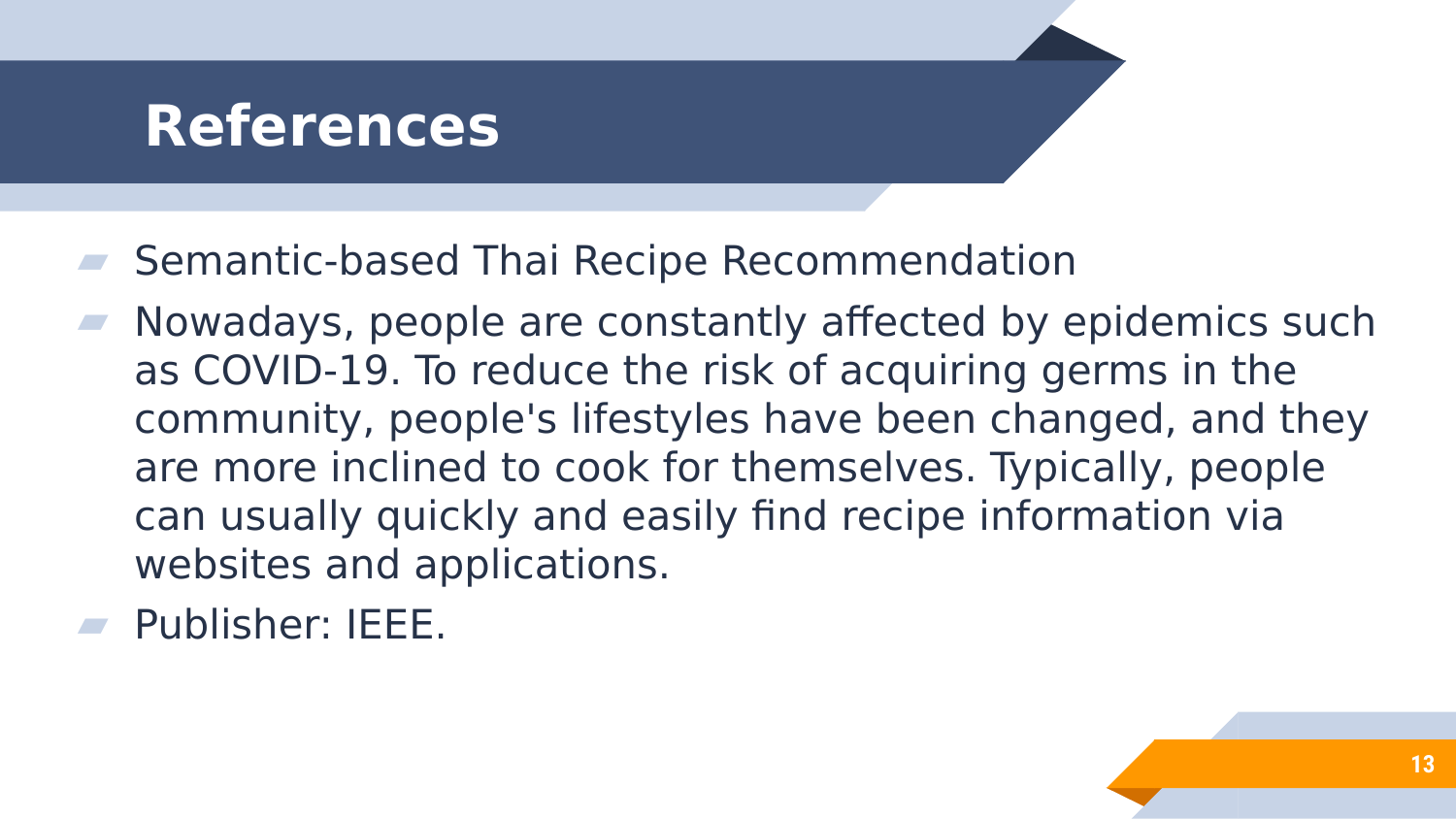

# References
Semantic-based Thai Recipe Recommendation
Nowadays, people are constantly affected by epidemics such as COVID-19. To reduce the risk of acquiring germs in the community, people's lifestyles have been changed, and they are more inclined to cook for themselves. Typically, people can usually quickly and easily find recipe information via websites and applications.
Publisher: IEEE.
13